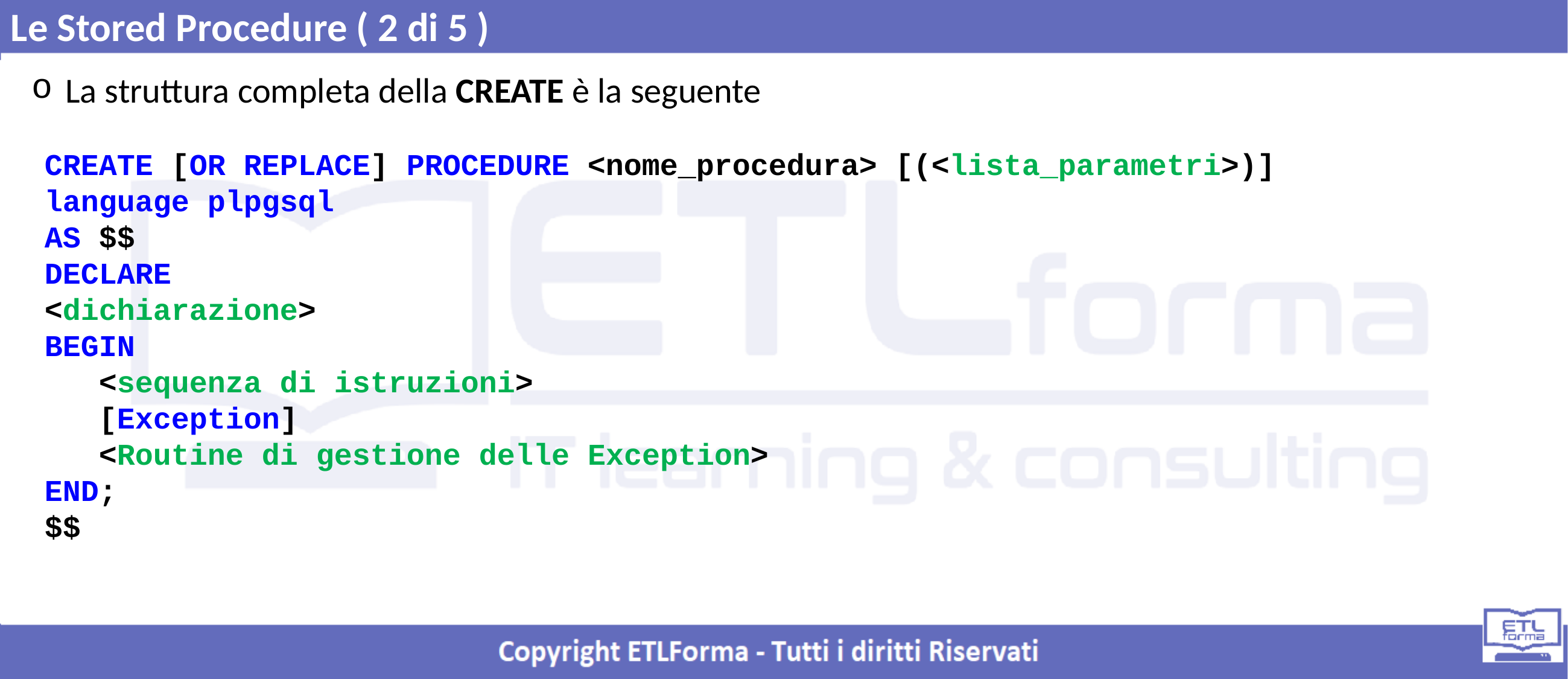

Le Stored Procedure ( 2 di 5 )
La struttura completa della CREATE è la seguente
CREATE [OR REPLACE] PROCEDURE <nome_procedura> [(<lista_parametri>)]
language plpgsql
AS $$
DECLARE
<dichiarazione>
BEGIN
   <sequenza di istruzioni>
   [Exception]
   <Routine di gestione delle Exception>
END;
$$